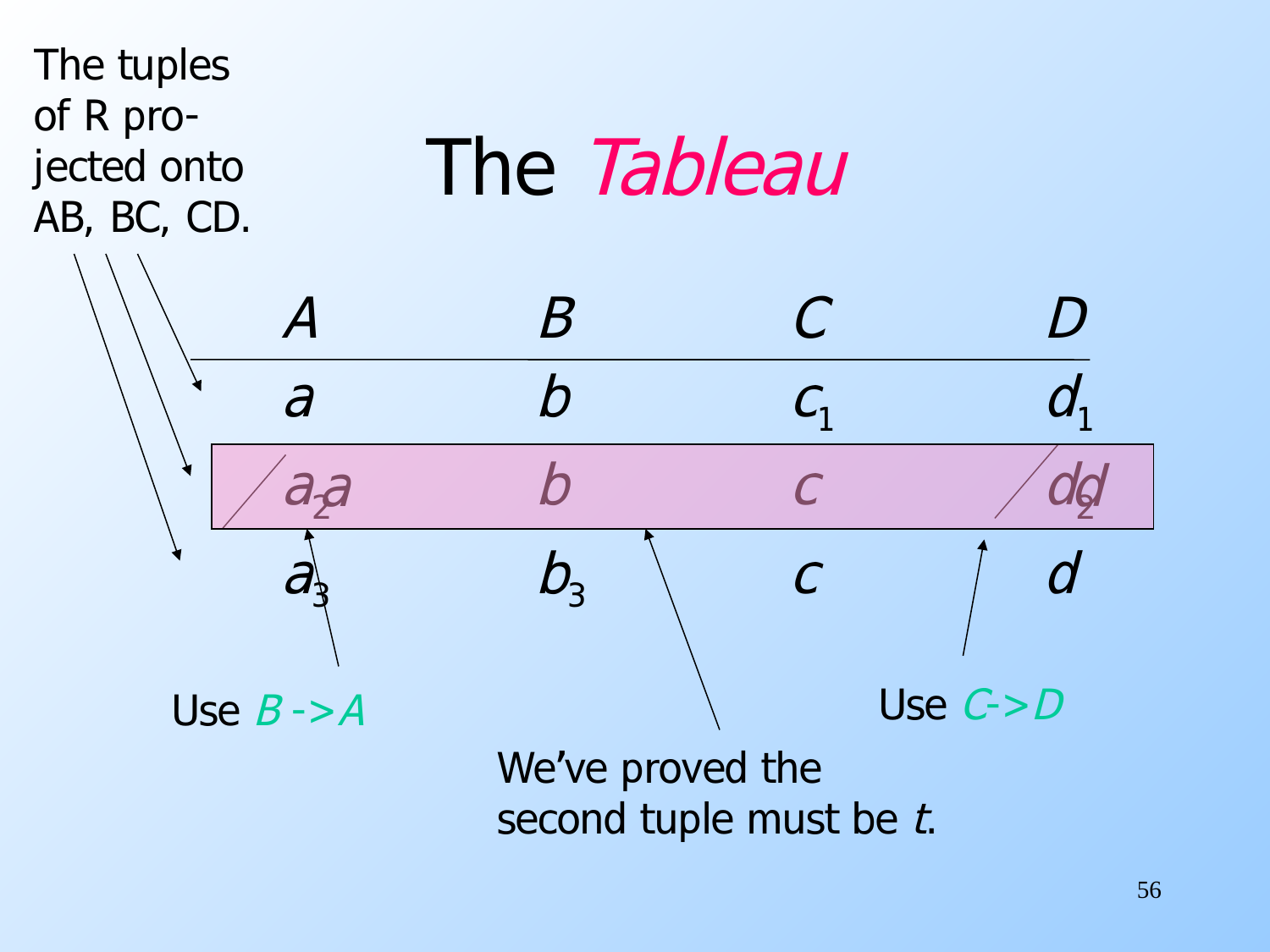

The tuples
of R pro-
jected onto
AB, BC, CD.

# The Tableau
		A		B		C		D
		a		b		c1		d1
		a2		b		c		d2
		a3		b3		c		d

a

Use B ->A

We’ve proved the
second tuple must be t.

d

Use C->D
56